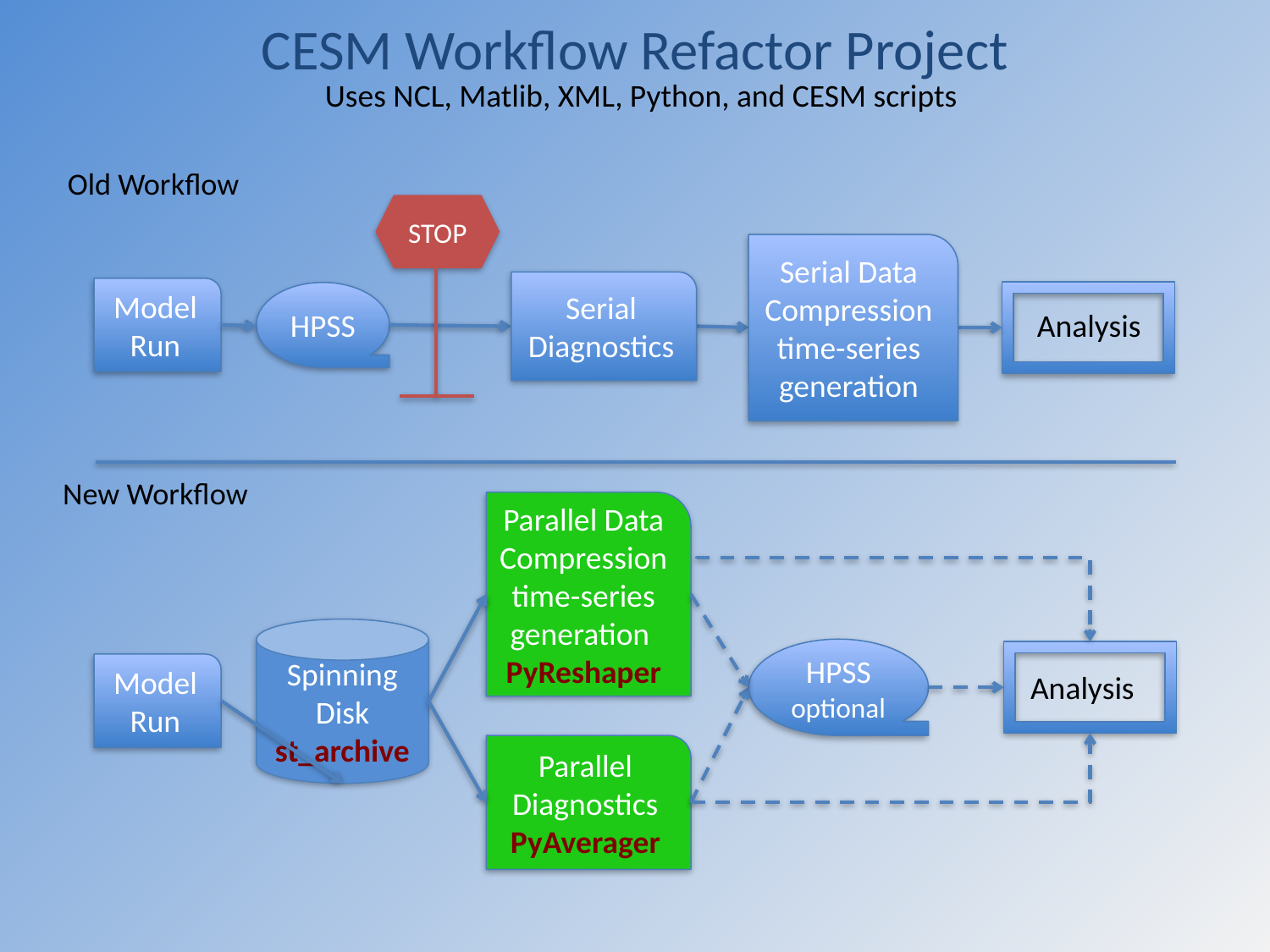

# CESM Workflow Refactor Project
Uses NCL, Matlib, XML, Python, and CESM scripts
Old Workflow

STOP
Serial Data Compression time-series generation
Serial
Diagnostics
Model
Run

HPSS
Analysis
New Workflow

Parallel Data Compression time-series generation
PyReshaper
Spinning Disk
st_archive
HPSS optional

Analysis
Model
Run
Parallel
Diagnostics
PyAverager